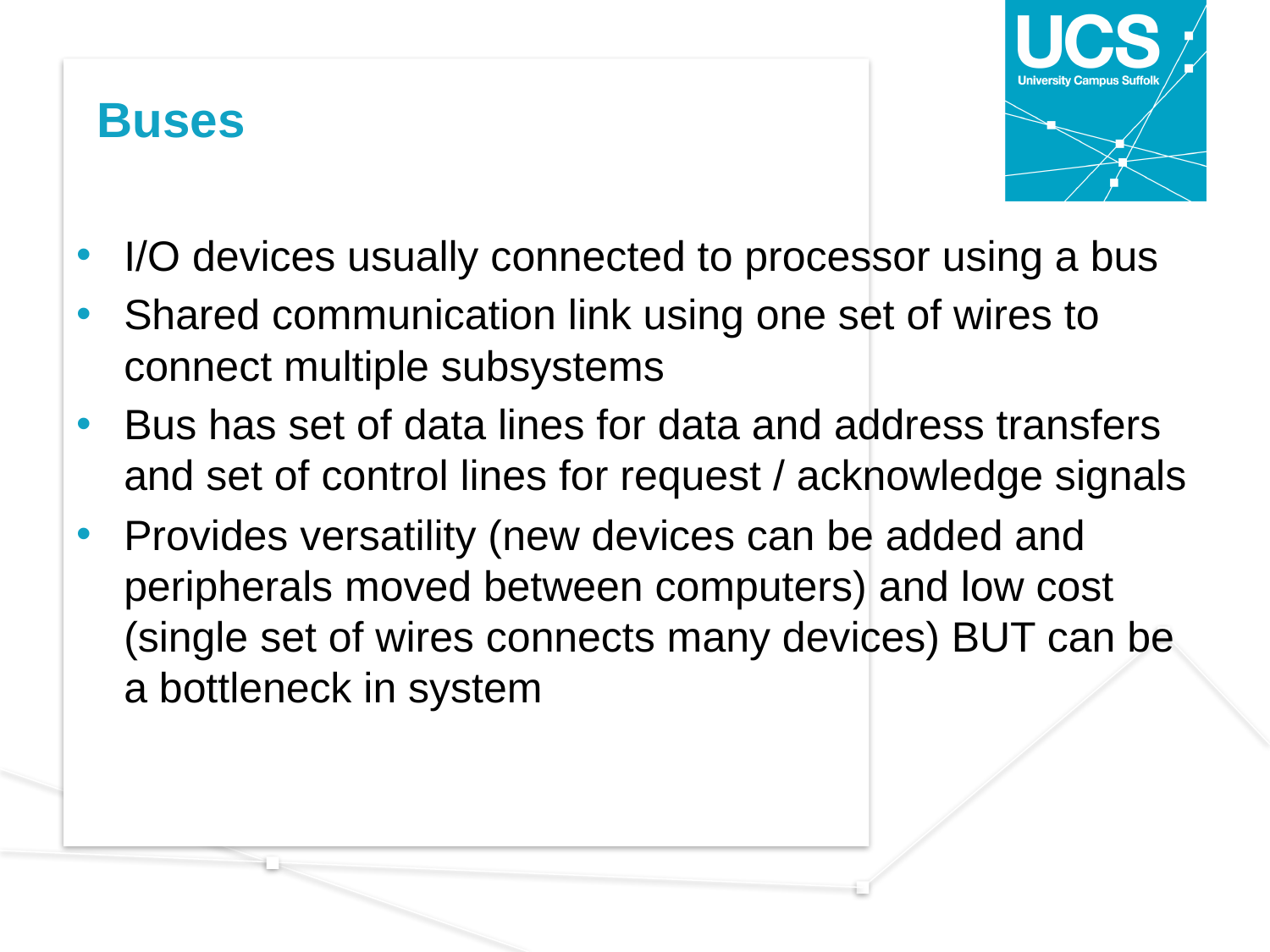

# Buses
I/O devices usually connected to processor using a bus
Shared communication link using one set of wires to connect multiple subsystems
Bus has set of data lines for data and address transfers and set of control lines for request / acknowledge signals
Provides versatility (new devices can be added and peripherals moved between computers) and low cost (single set of wires connects many devices) BUT can be a bottleneck in system